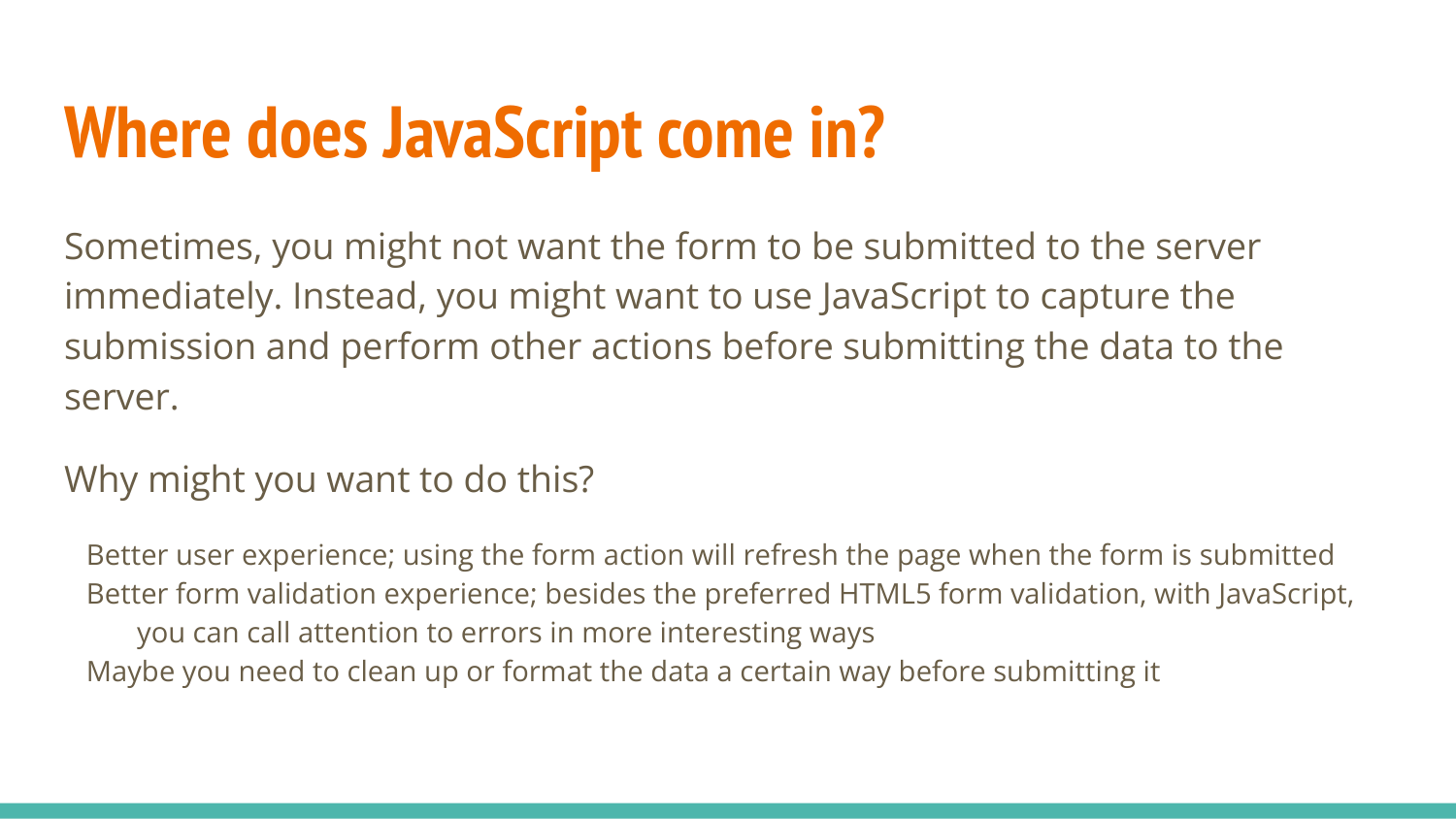

# Where does JavaScript come in?
Sometimes, you might not want the form to be submitted to the server immediately. Instead, you might want to use JavaScript to capture the submission and perform other actions before submitting the data to the server.
Why might you want to do this?
Better user experience; using the form action will refresh the page when the form is submitted
Better form validation experience; besides the preferred HTML5 form validation, with JavaScript, you can call attention to errors in more interesting ways
Maybe you need to clean up or format the data a certain way before submitting it